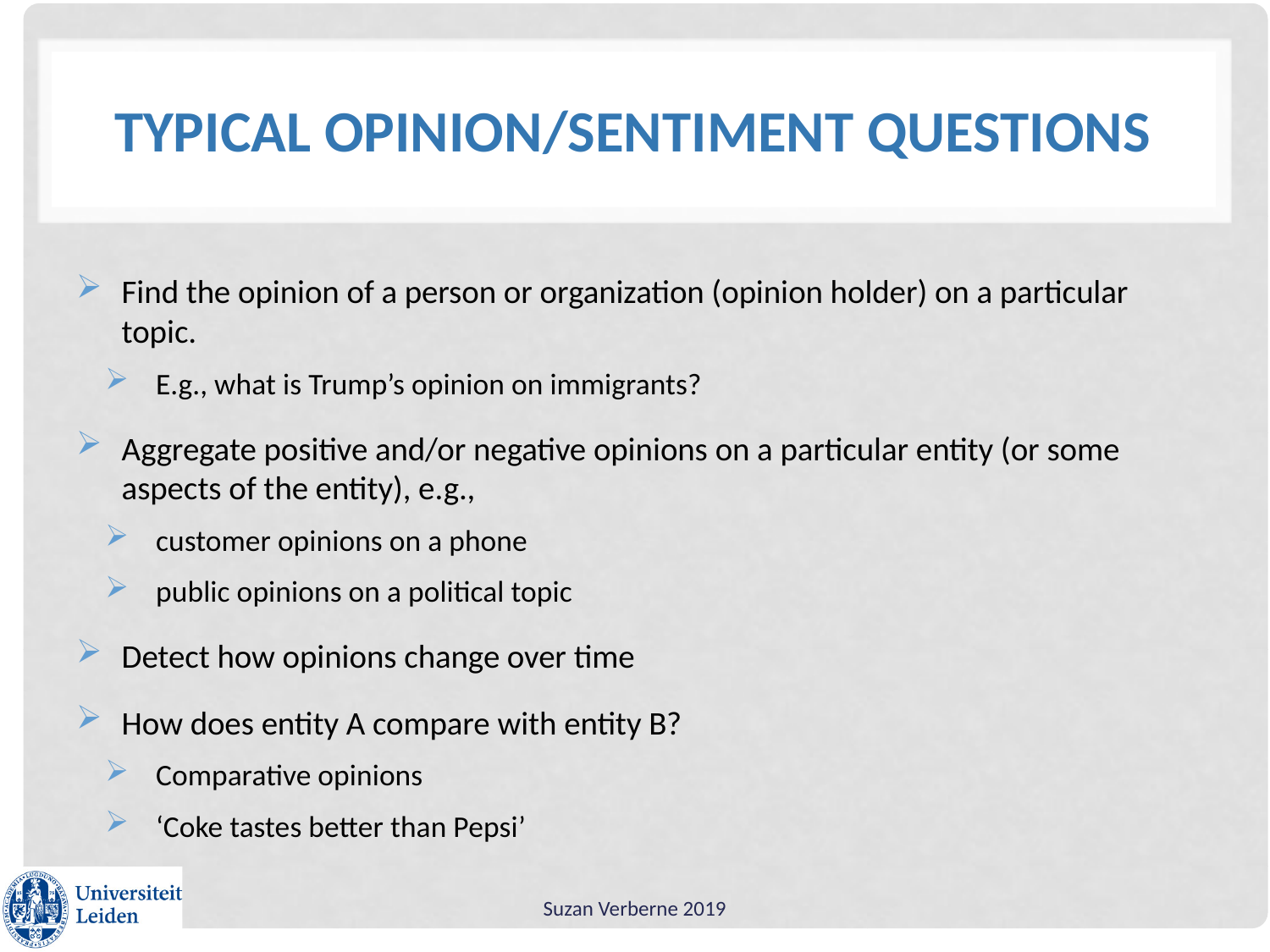

# Typical opinion/Sentiment questions
Find the opinion of a person or organization (opinion holder) on a particular topic.
E.g., what is Trump’s opinion on immigrants?
Aggregate positive and/or negative opinions on a particular entity (or some aspects of the entity), e.g.,
customer opinions on a phone
public opinions on a political topic
Detect how opinions change over time
How does entity A compare with entity B?
Comparative opinions
‘Coke tastes better than Pepsi’

Suzan Verberne 2019